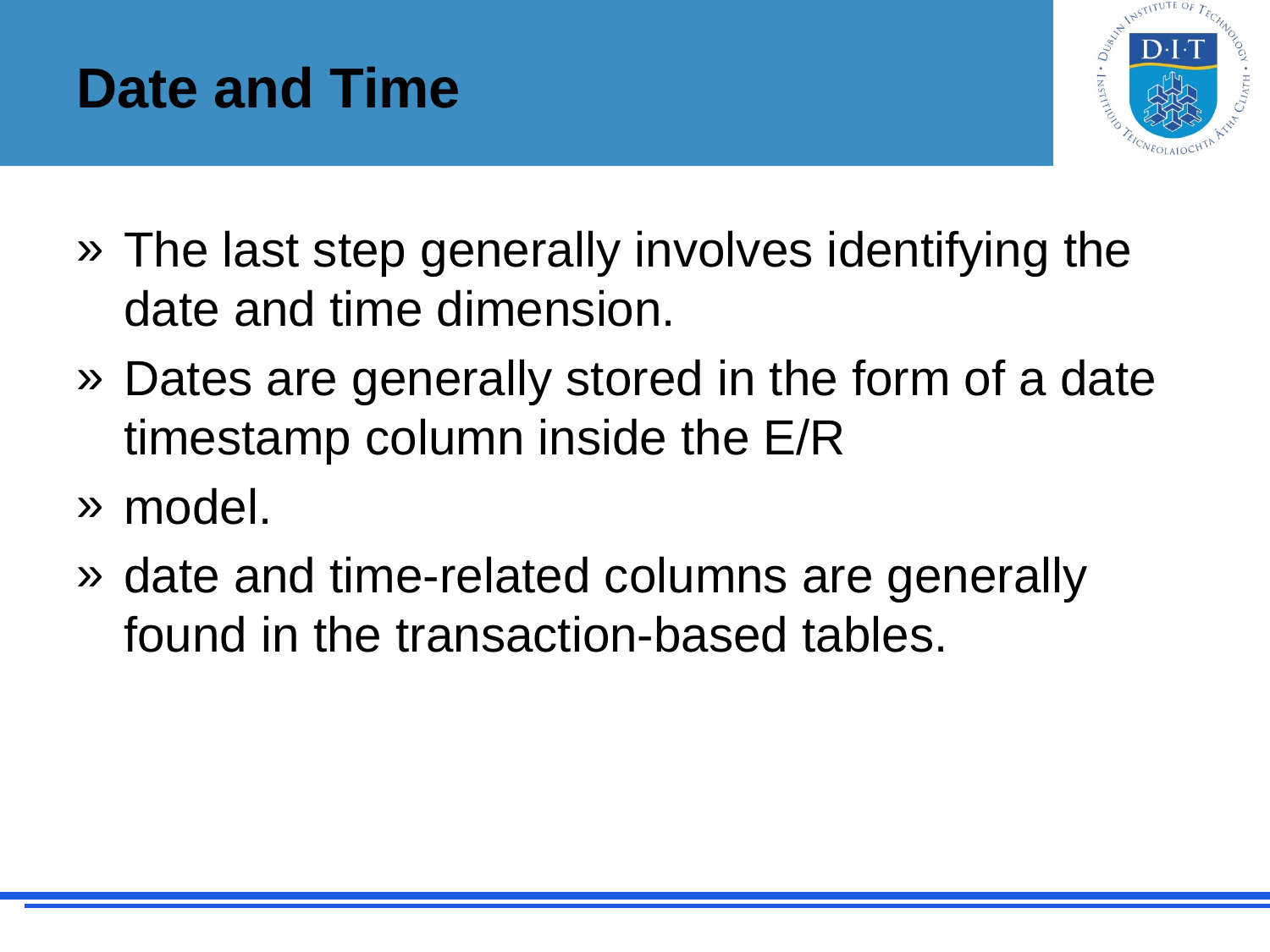

# Date and Time
The last step generally involves identifying the date and time dimension.
Dates are generally stored in the form of a date timestamp column inside the E/R
model.
date and time-related columns are generally found in the transaction-based tables.